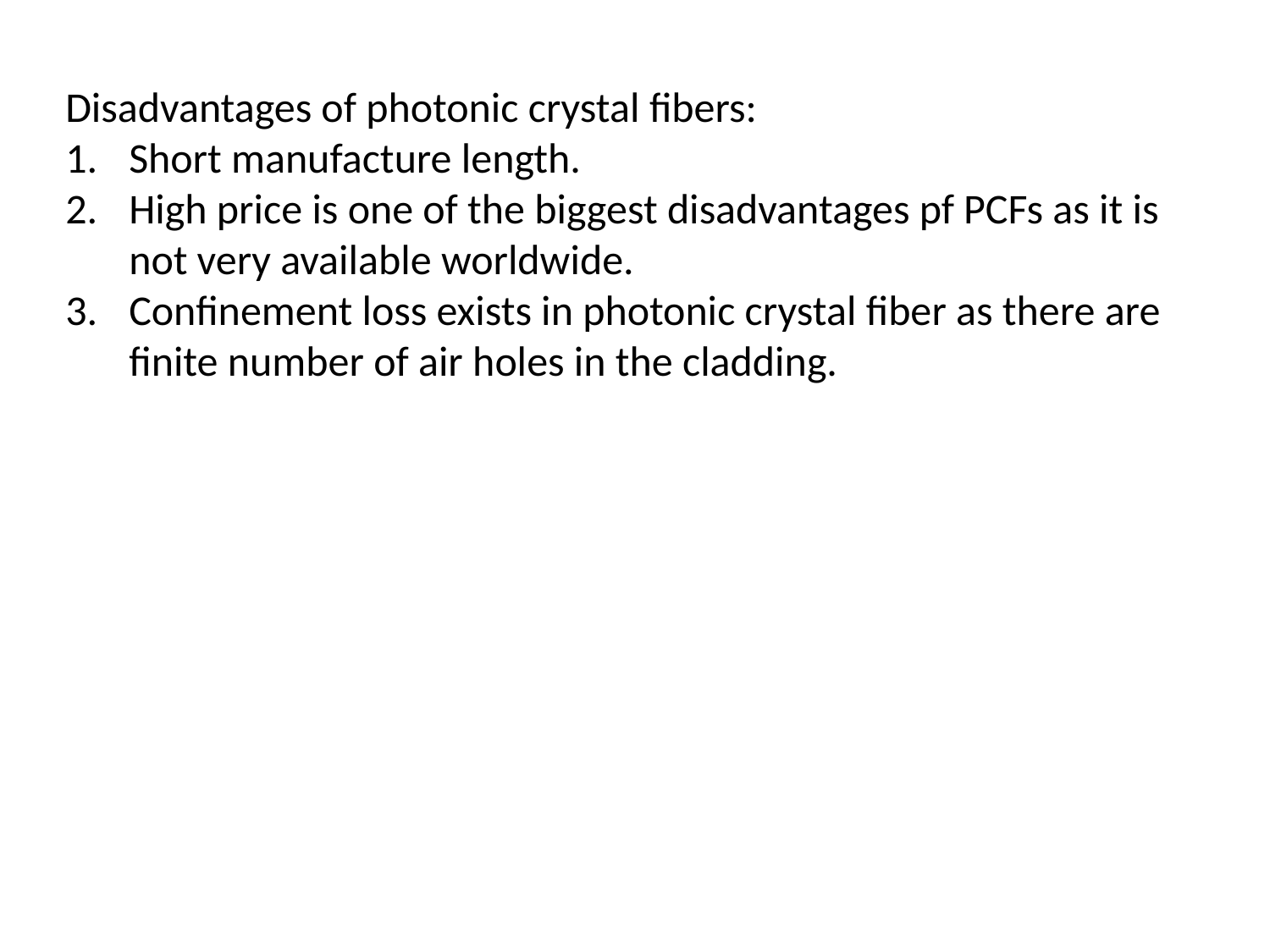

Disadvantages of photonic crystal fibers:
Short manufacture length.
High price is one of the biggest disadvantages pf PCFs as it is not very available worldwide.
Confinement loss exists in photonic crystal fiber as there are finite number of air holes in the cladding.